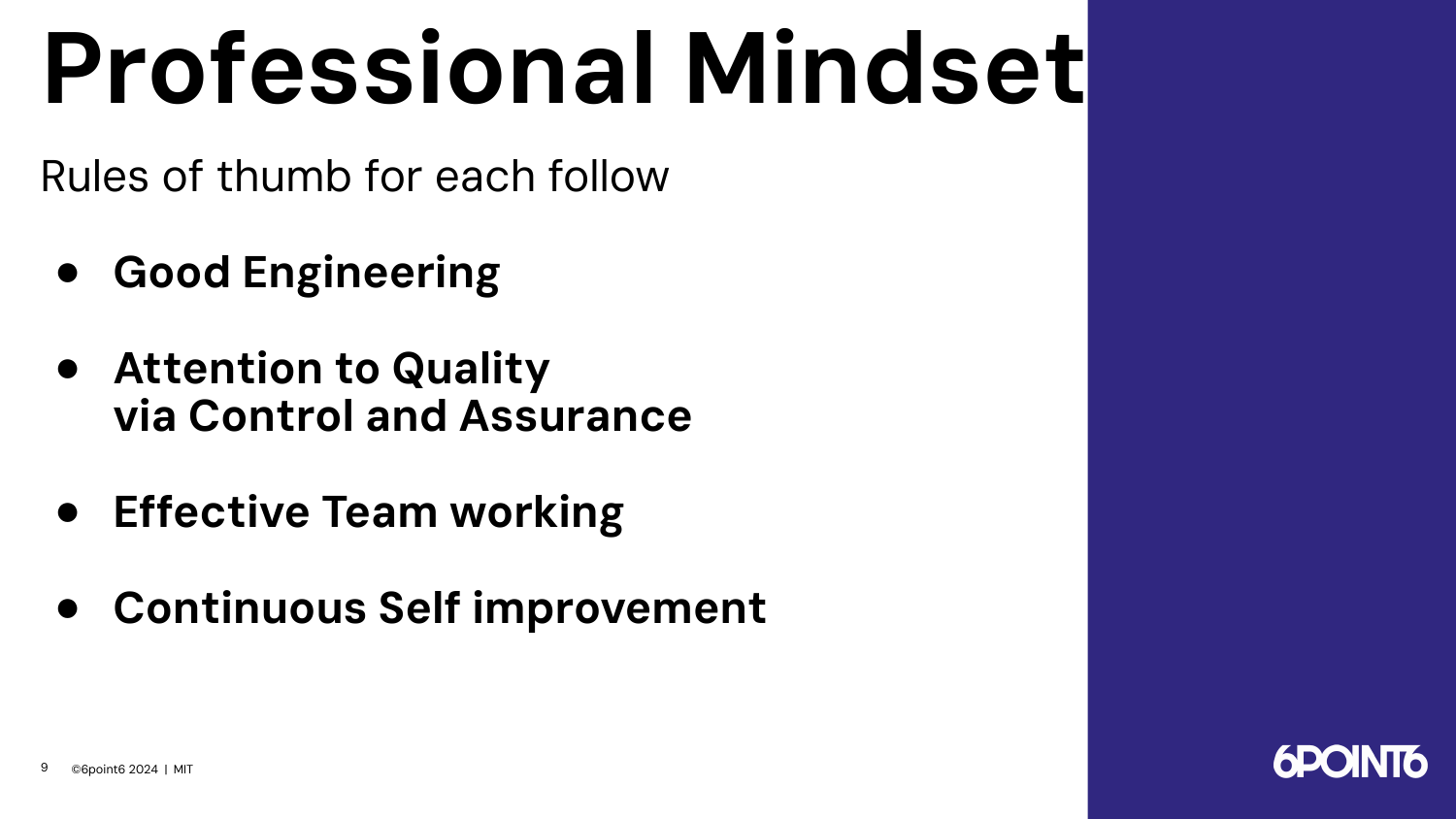

# Professional Mindset
Rules of thumb for each follow

Good Engineering
Attention to Quality
via Control and Assurance
Effective Team working
Continuous Self improvement

9